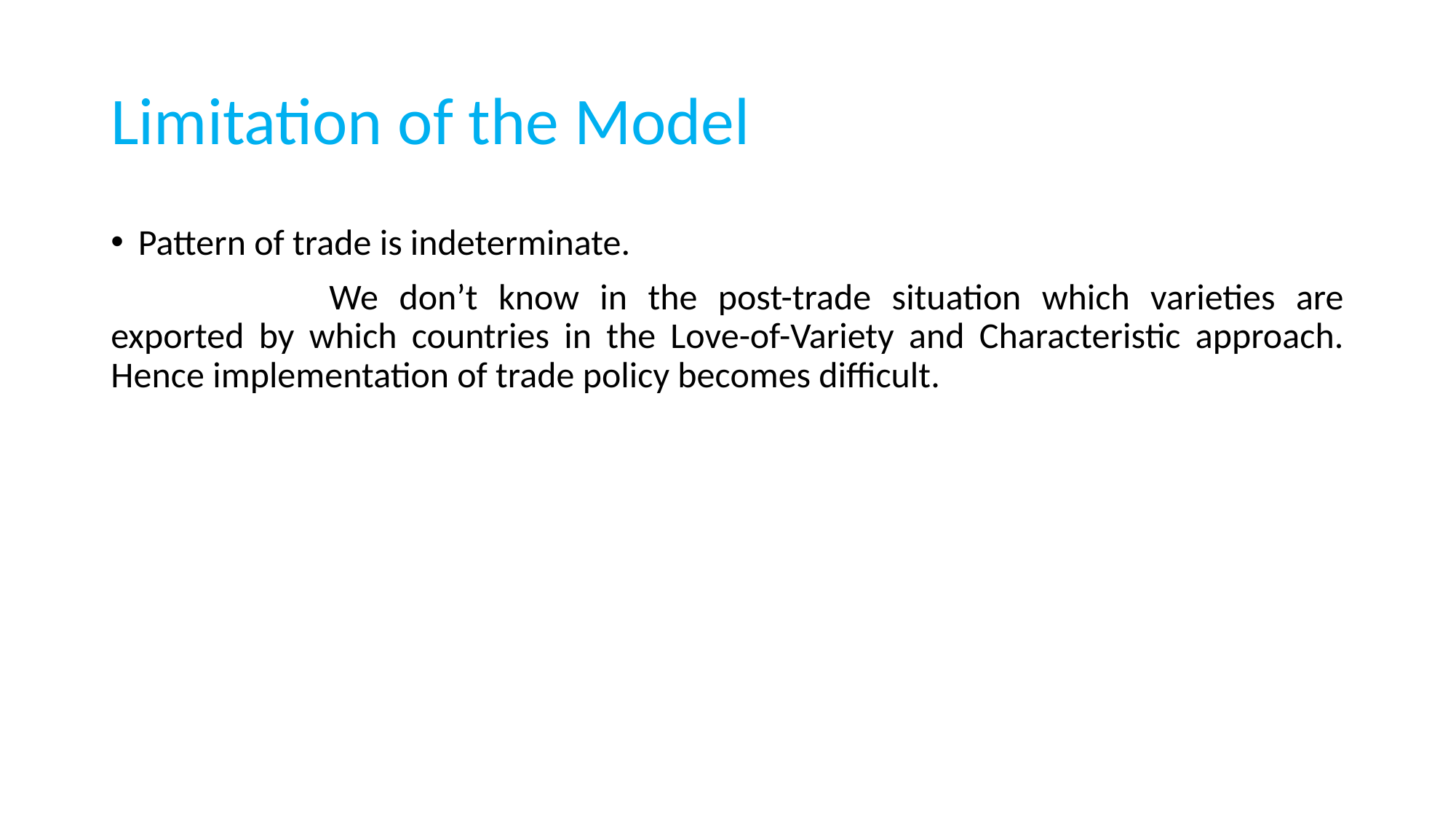

# Limitation of the Model
Pattern of trade is indeterminate.
		We don’t know in the post-trade situation which varieties are exported by which countries in the Love-of-Variety and Characteristic approach. Hence implementation of trade policy becomes difficult.